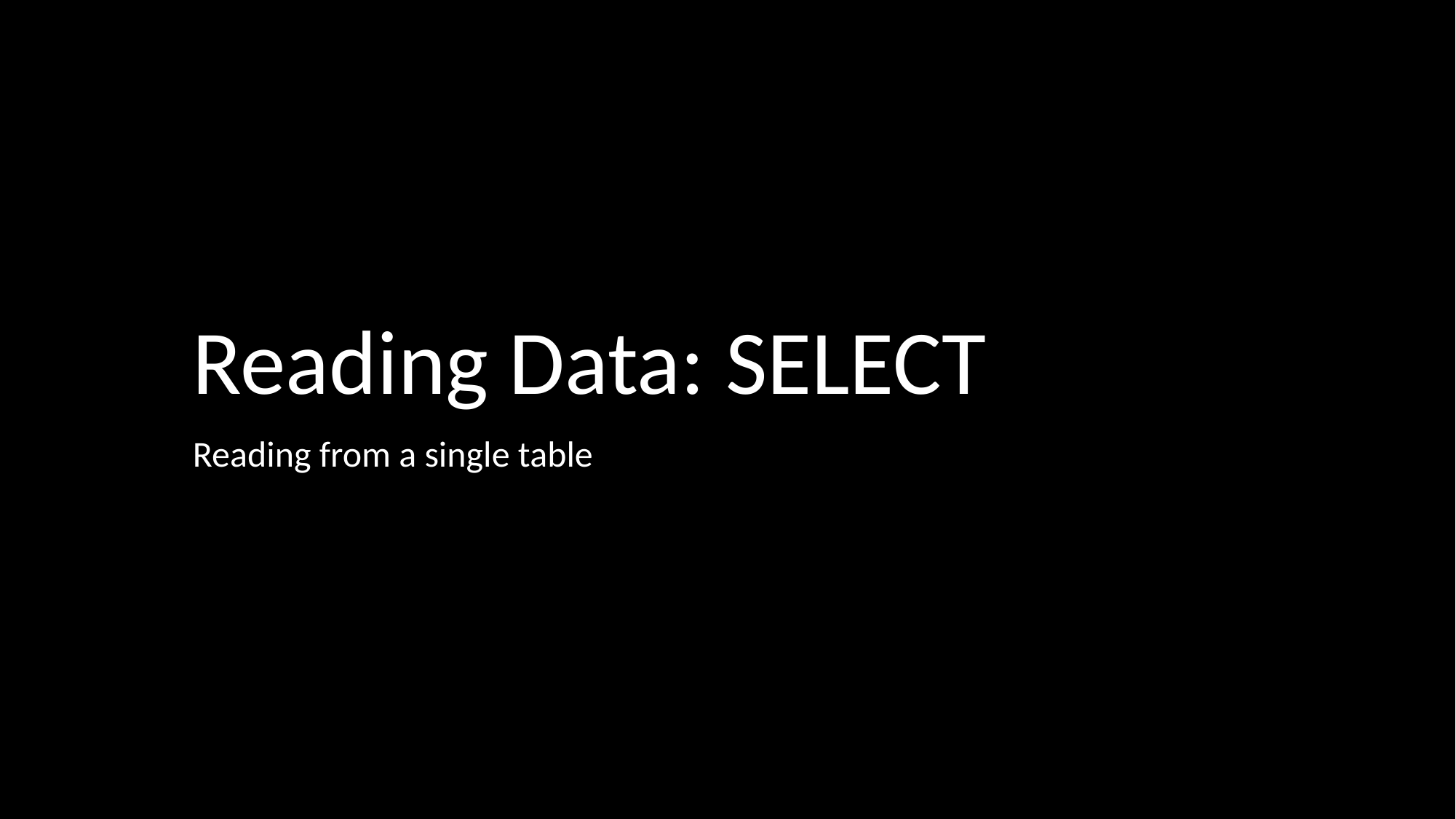

# Reading Data: SELECT
Reading from a single table